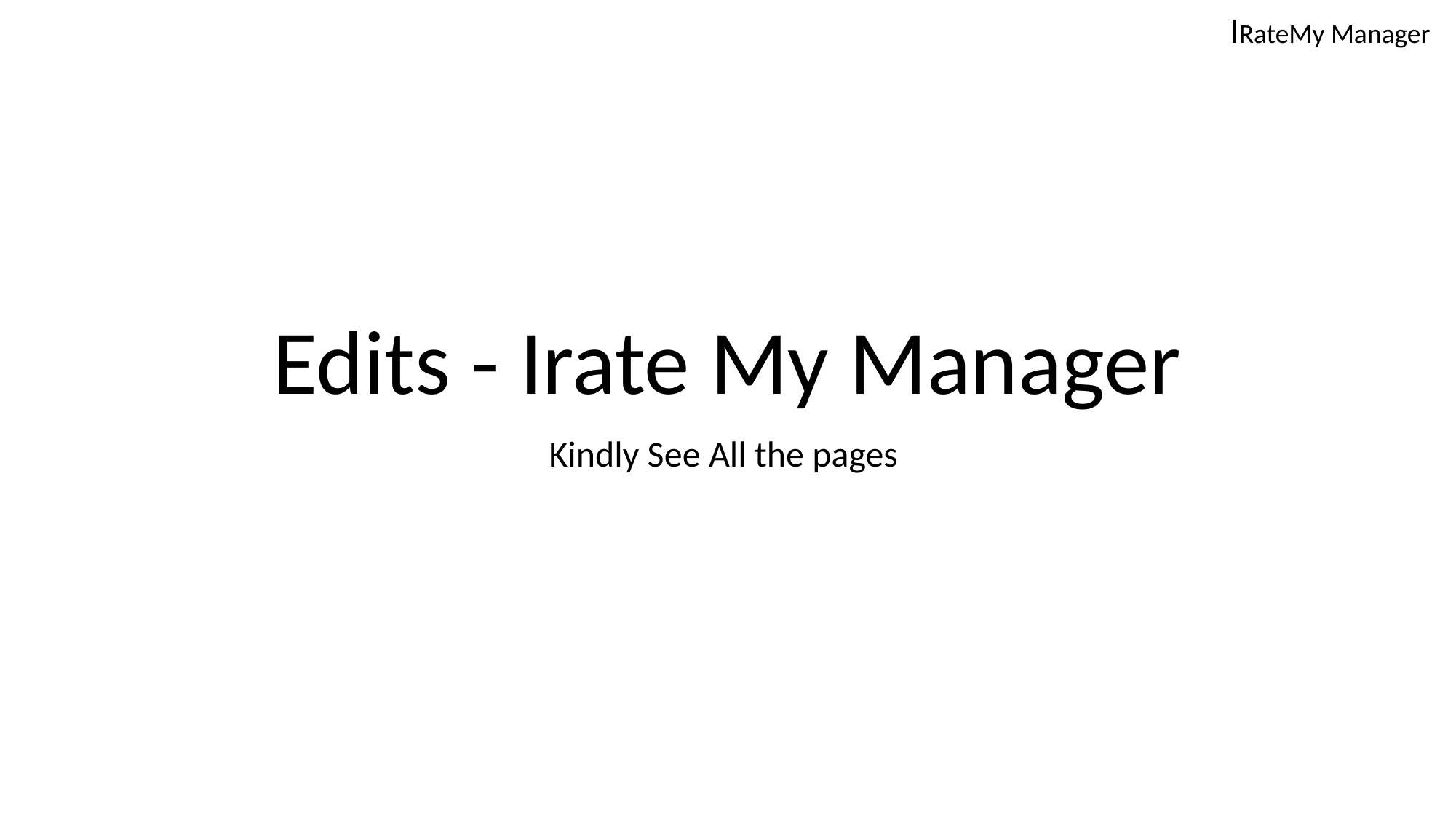

# Edits - Irate My Manager
Kindly See All the pages